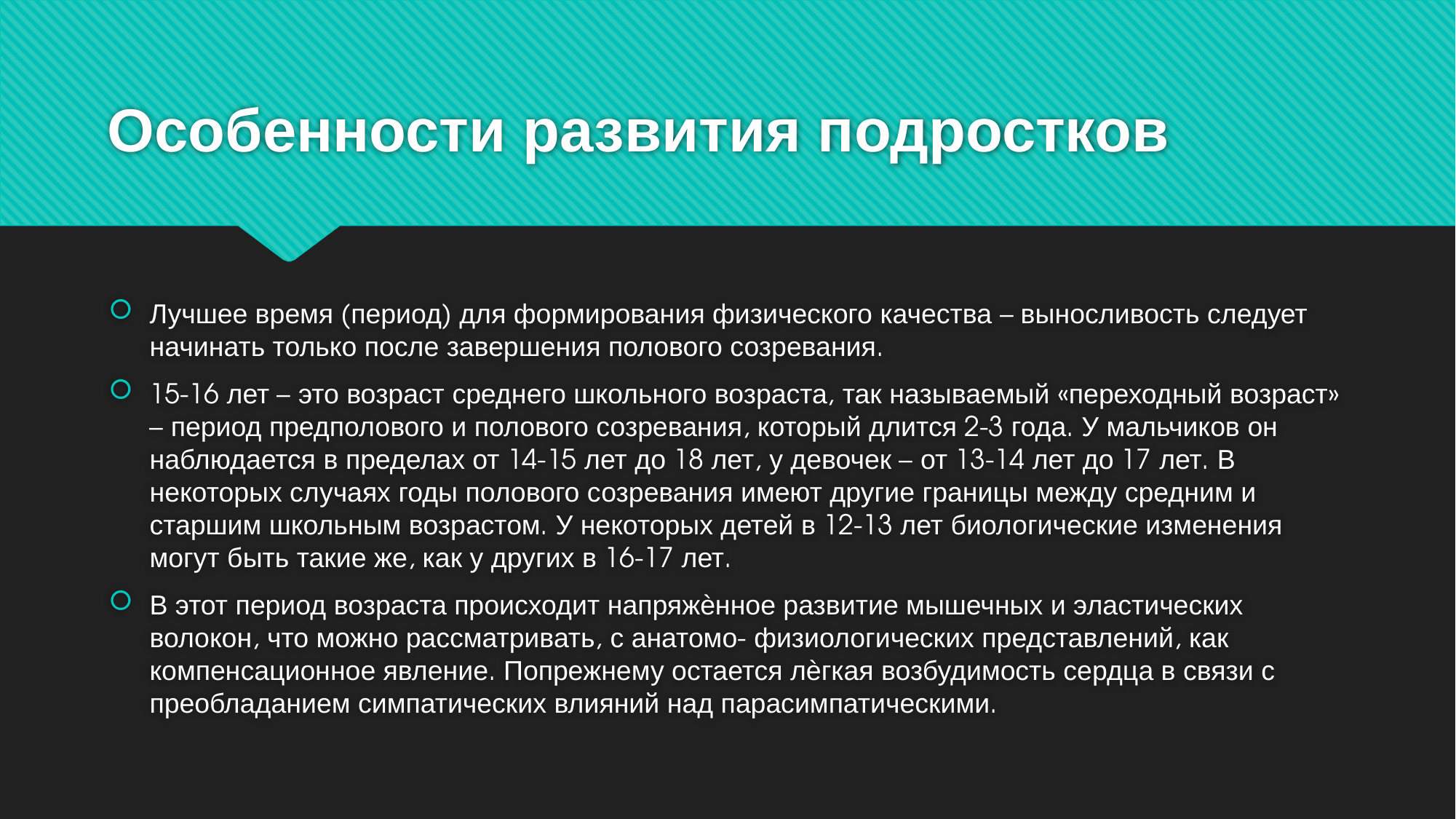

# Особенности развития подростков
Лучшее время (период) для формирования физического качества – выносливость следует начинать только после завершения полового созревания.
15-16 лет – это возраст среднего школьного возраста, так называемый «переходный возраст» – период предполового и полового созревания, который длится 2-3 года. У мальчиков он наблюдается в пределах от 14-15 лет до 18 лет, у девочек – от 13-14 лет до 17 лет. В некоторых случаях годы полового созревания имеют другие границы между средним и старшим школьным возрастом. У некоторых детей в 12-13 лет биологические изменения могут быть такие же, как у других в 16-17 лет.
В этот период возраста происходит напряжѐнное развитие мышечных и эластических волокон, что можно рассматривать, с анатомо- физиологических представлений, как компенсационное явление. Попрежнему остается лѐгкая возбудимость сердца в связи с преобладанием симпатических влияний над парасимпатическими.